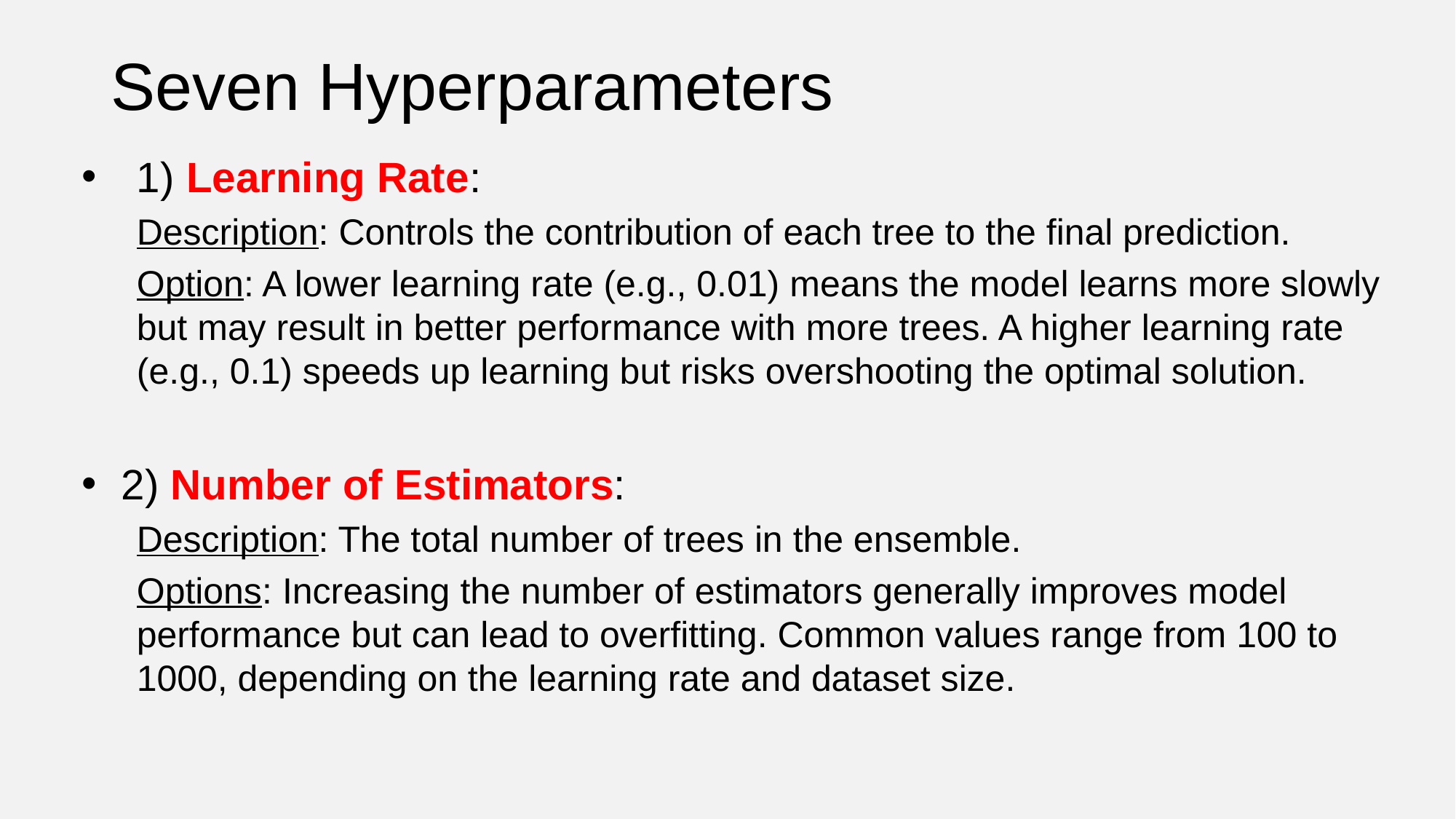

# Seven Hyperparameters
1) Learning Rate:
Description: Controls the contribution of each tree to the final prediction.
Option: A lower learning rate (e.g., 0.01) means the model learns more slowly but may result in better performance with more trees. A higher learning rate (e.g., 0.1) speeds up learning but risks overshooting the optimal solution.

 2) Number of Estimators:
Description: The total number of trees in the ensemble.
Options: Increasing the number of estimators generally improves model performance but can lead to overfitting. Common values range from 100 to 1000, depending on the learning rate and dataset size.